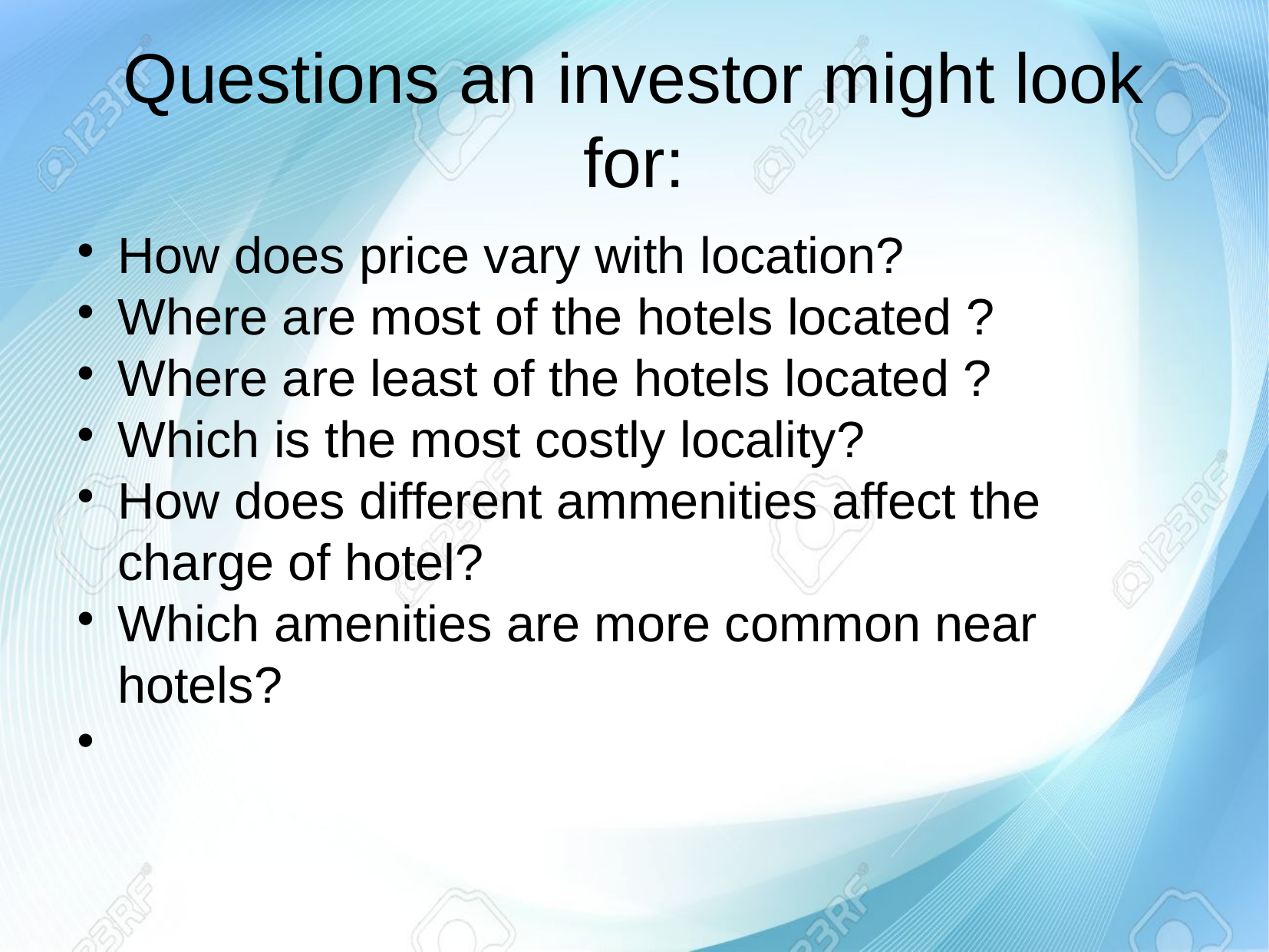

Questions an investor might look for:
How does price vary with location?
Where are most of the hotels located ?
Where are least of the hotels located ?
Which is the most costly locality?
How does different ammenities affect the charge of hotel?
Which amenities are more common near hotels?